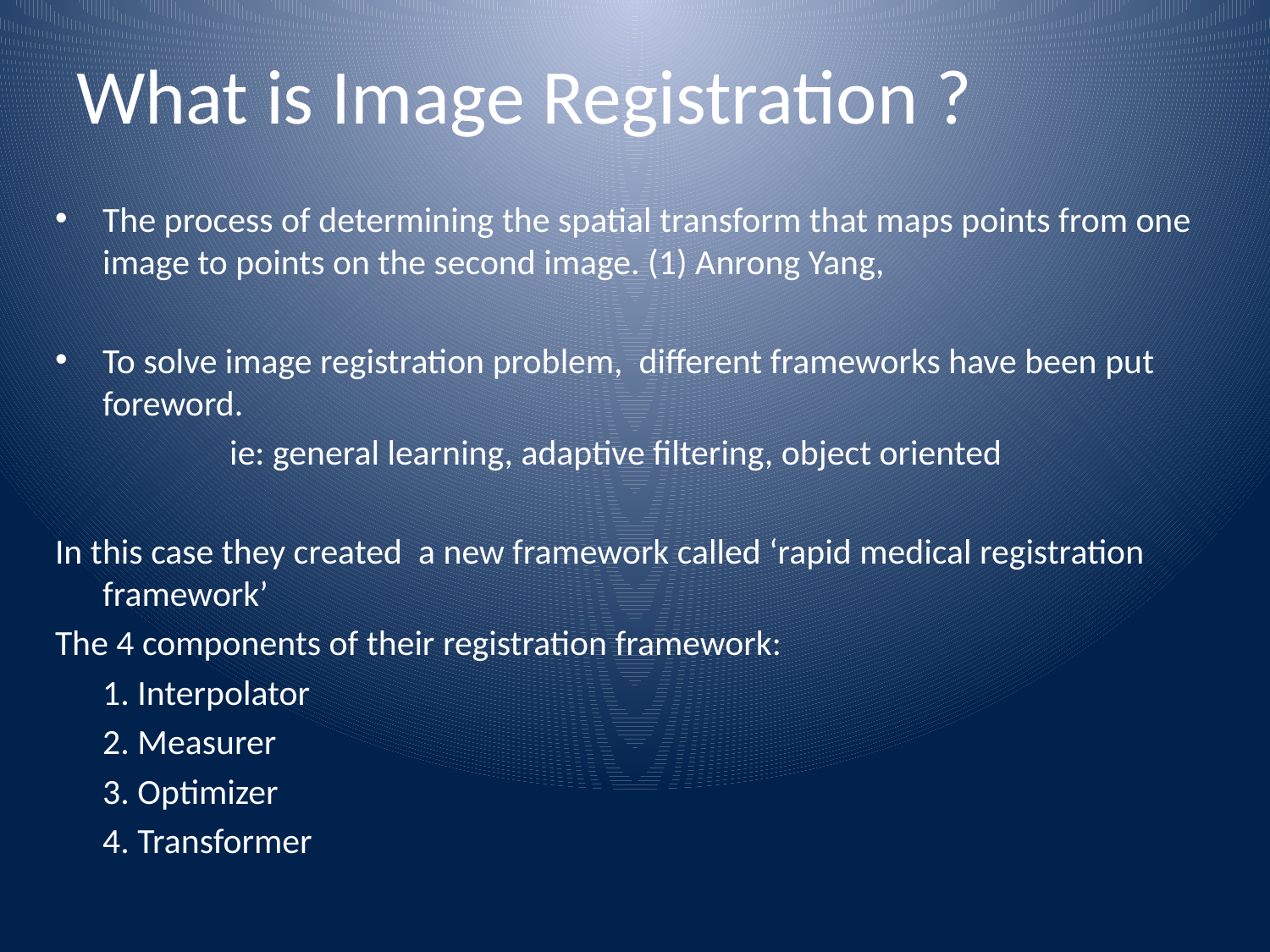

# What is Image Registration ?
The process of determining the spatial transform that maps points from one image to points on the second image. (1) Anrong Yang,

To solve image registration problem,  different frameworks have been put foreword.
		ie: general learning, adaptive filtering, object oriented

In this case they created  a new framework called ‘rapid medical registration framework’
The 4 components of their registration framework:
	1. Interpolator
	2. Measurer
	3. Optimizer
	4. Transformer